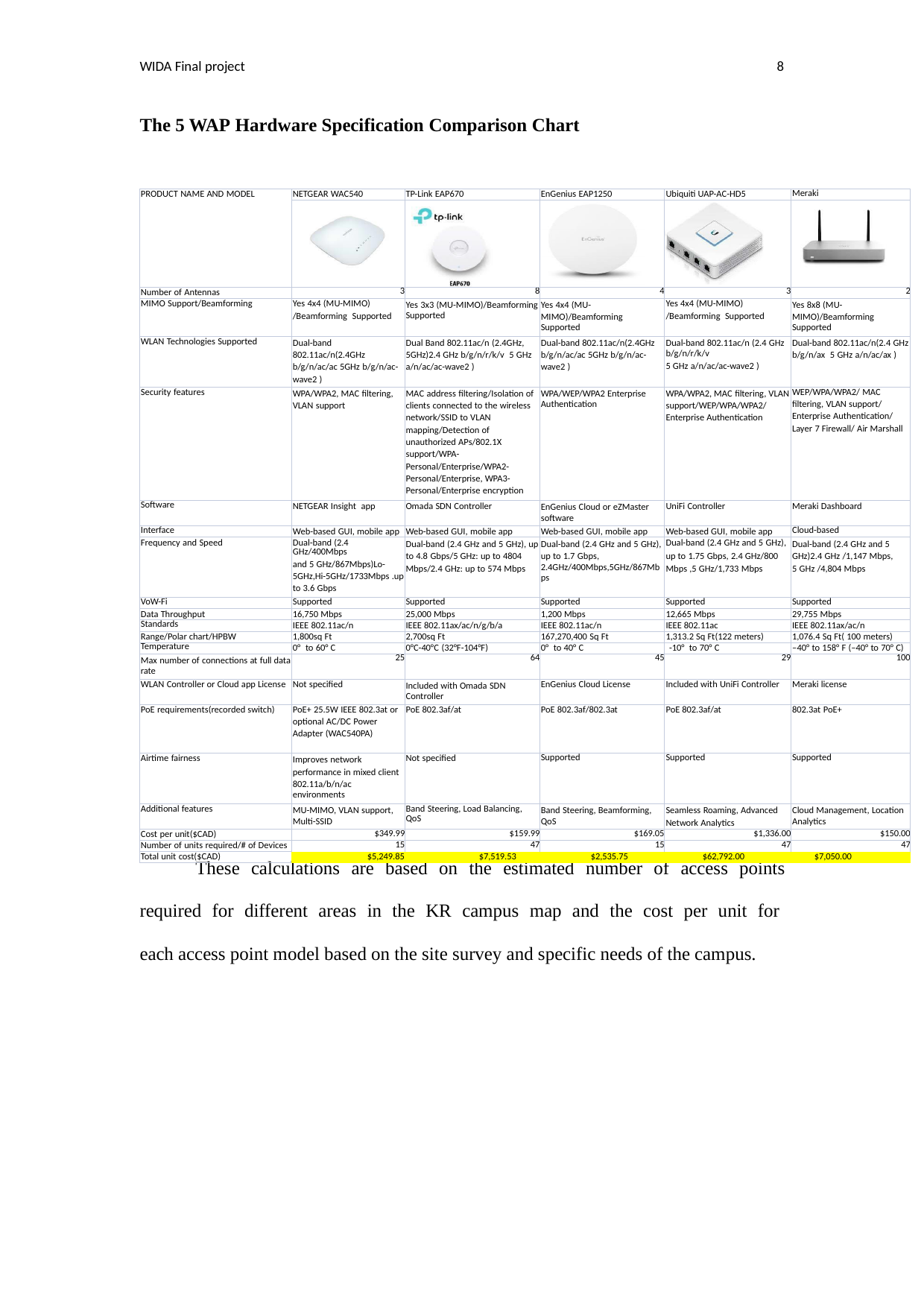

WIDA Final project
8
The 5 WAP Hardware Specification Comparison Chart
| PRODUCT NAME AND MODEL | NETGEAR WAC540 | TP-Link EAP670 | EnGenius EAP1250 | Ubiquiti UAP-AC-HD5 | Meraki |
| --- | --- | --- | --- | --- | --- |
|  |  |  |  |  |  |
| Number of Antennas | 3 | 8 | 4 | 3 | 2 |
| MIMO Support/Beamforming | Yes 4x4 (MU-MIMO) /Beamforming Supported | Yes 3x3 (MU-MIMO)/Beamforming Supported | Yes 4x4 (MU- MIMO)/Beamforming Supported | Yes 4x4 (MU-MIMO) /Beamforming Supported | Yes 8x8 (MU- MIMO)/Beamforming Supported |
| WLAN Technologies Supported | Dual-band 802.11ac/n(2.4GHz b/g/n/ac/ac 5GHz b/g/n/ac- wave2 ) | Dual Band 802.11ac/n (2.4GHz, 5GHz)2.4 GHz b/g/n/r/k/v 5 GHz a/n/ac/ac-wave2 ) | Dual-band 802.11ac/n(2.4GHz b/g/n/ac/ac 5GHz b/g/n/ac- wave2 ) | Dual-band 802.11ac/n (2.4 GHz b/g/n/r/k/v 5 GHz a/n/ac/ac-wave2 ) | Dual-band 802.11ac/n(2.4 GHz b/g/n/ax 5 GHz a/n/ac/ax ) |
| Security features | WPA/WPA2, MAC filtering, VLAN support | MAC address filtering/Isolation of clients connected to the wireless network/SSID to VLAN mapping/Detection of unauthorized APs/802.1X support/WPA- Personal/Enterprise/WPA2- Personal/Enterprise, WPA3- Personal/Enterprise encryption | WPA/WEP/WPA2 Enterprise Authentication | WPA/WPA2, MAC filtering, VLAN support/WEP/WPA/WPA2/ Enterprise Authentication | WEP/WPA/WPA2/ MAC filtering, VLAN support/ Enterprise Authentication/ Layer 7 Firewall/ Air Marshall |
| Software | NETGEAR Insight app | Omada SDN Controller | EnGenius Cloud or eZMaster software | UniFi Controller | Meraki Dashboard |
| Interface | Web-based GUI, mobile app | Web-based GUI, mobile app | Web-based GUI, mobile app | Web-based GUI, mobile app | Cloud-based |
| Frequency and Speed | Dual-band (2.4 GHz/400Mbps and 5 GHz/867Mbps)Lo- 5GHz,Hi-5GHz/1733Mbps .up to 3.6 Gbps | Dual-band (2.4 GHz and 5 GHz), up to 4.8 Gbps/5 GHz: up to 4804 Mbps/2.4 GHz: up to 574 Mbps | Dual-band (2.4 GHz and 5 GHz), up to 1.7 Gbps, 2.4GHz/400Mbps,5GHz/867Mbps | Dual-band (2.4 GHz and 5 GHz), up to 1.75 Gbps, 2.4 GHz/800 Mbps ,5 GHz/1,733 Mbps | Dual-band (2.4 GHz and 5 GHz)2.4 GHz /1,147 Mbps, 5 GHz /4,804 Mbps |
| VoW-Fi | Supported | Supported | Supported | Supported | Supported |
| Data Throughput | 16,750 Mbps | 25,000 Mbps | 1,200 Mbps | 12,665 Mbps | 29,755 Mbps |
| Standards | IEEE 802.11ac/n | IEEE 802.11ax/ac/n/g/b/a | IEEE 802.11ac/n | IEEE 802.11ac | IEEE 802.11ax/ac/n |
| Range/Polar chart/HPBW | 1,800sq Ft | 2,700sq Ft | 167,270,400 Sq Ft | 1,313.2 Sq Ft(122 meters) | 1,076.4 Sq Ft( 100 meters) |
| Temperature | 0° to 60° C | 0°C-40°C (32°F-104°F) | 0° to 40° C | -10° to 70° C | –40° to 158° F (–40° to 70° C) |
| Max number of connections at full data rate | 25 | 64 | 45 | 29 | 100 |
| WLAN Controller or Cloud app License | Not specified | Included with Omada SDN Controller | EnGenius Cloud License | Included with UniFi Controller | Meraki license |
| PoE requirements(recorded switch) | PoE+ 25.5W IEEE 802.3at or optional AC/DC Power Adapter (WAC540PA) | PoE 802.3af/at | PoE 802.3af/802.3at | PoE 802.3af/at | 802.3at PoE+ |
| Airtime fairness | Improves network performance in mixed client 802.11a/b/n/ac environments | Not specified | Supported | Supported | Supported |
| Additional features | MU-MIMO, VLAN support, Multi-SSID | Band Steering, Load Balancing, QoS | Band Steering, Beamforming, QoS | Seamless Roaming, Advanced Network Analytics | Cloud Management, Location Analytics |
| Cost per unit($CAD) | $349.99 | $159.99 | $169.05 | $1,336.00 | $150.00 |
| Number of units required/# of Devices | 15 | 47 | 15 | 47 | 47 |
| Total unit cost($CAD) | $5,249.85 $7,519.53 $2,535.75 $62,792.00 $7,050.00 |  |  |  |  |

These  calculations  are  based  on  the  estimated  number  of  access  points required  for  different  areas  in  the  KR  campus  map  and  the  cost  per  unit  for  each access point model based on the site survey and specific needs of the campus.